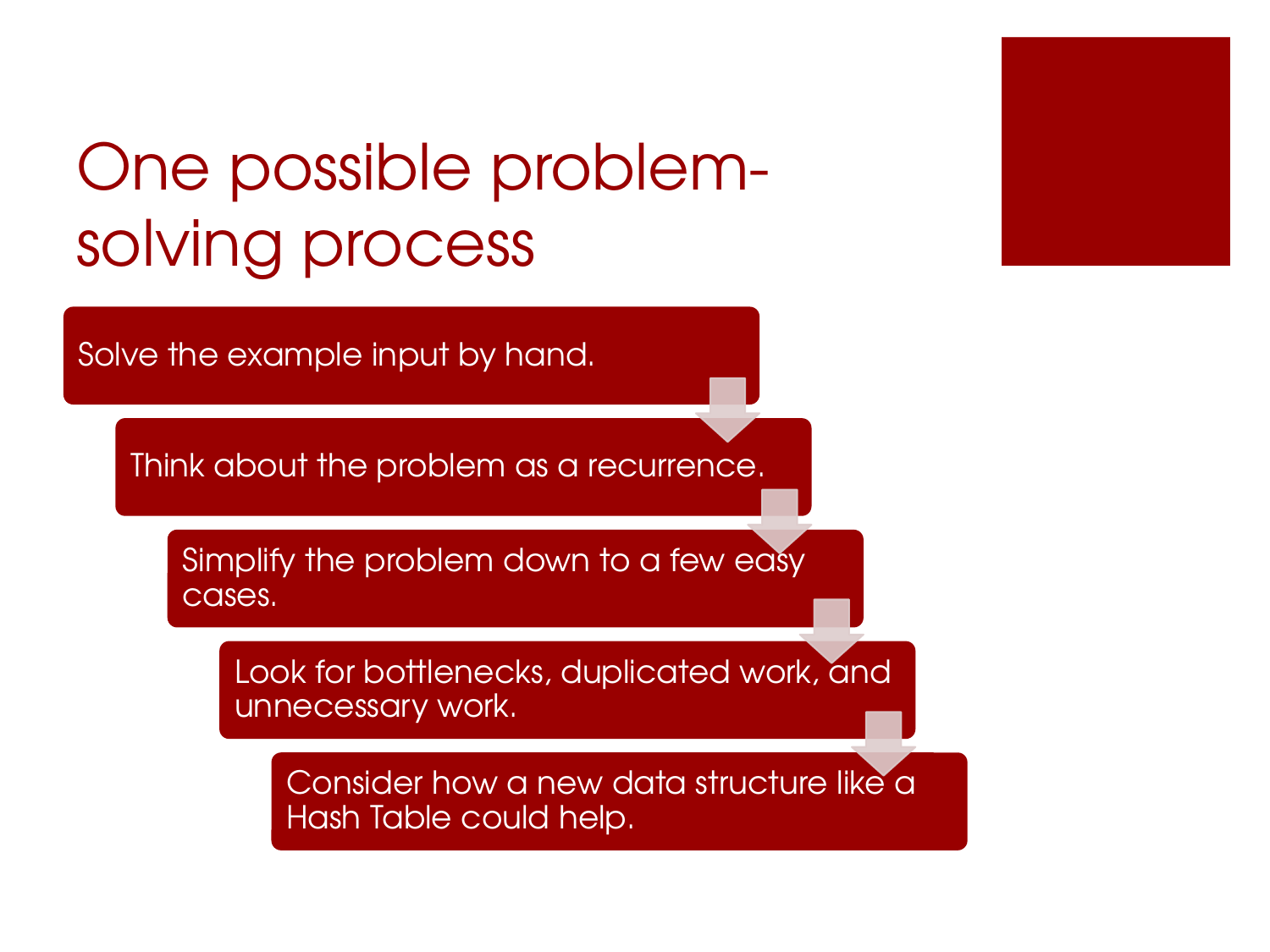

# One possible problem-solving process
Solve the example input by hand.
Think about the problem as a recurrence.
Simplify the problem down to a few easy cases.
Look for bottlenecks, duplicated work, and unnecessary work.
Consider how a new data structure like a Hash Table could help.